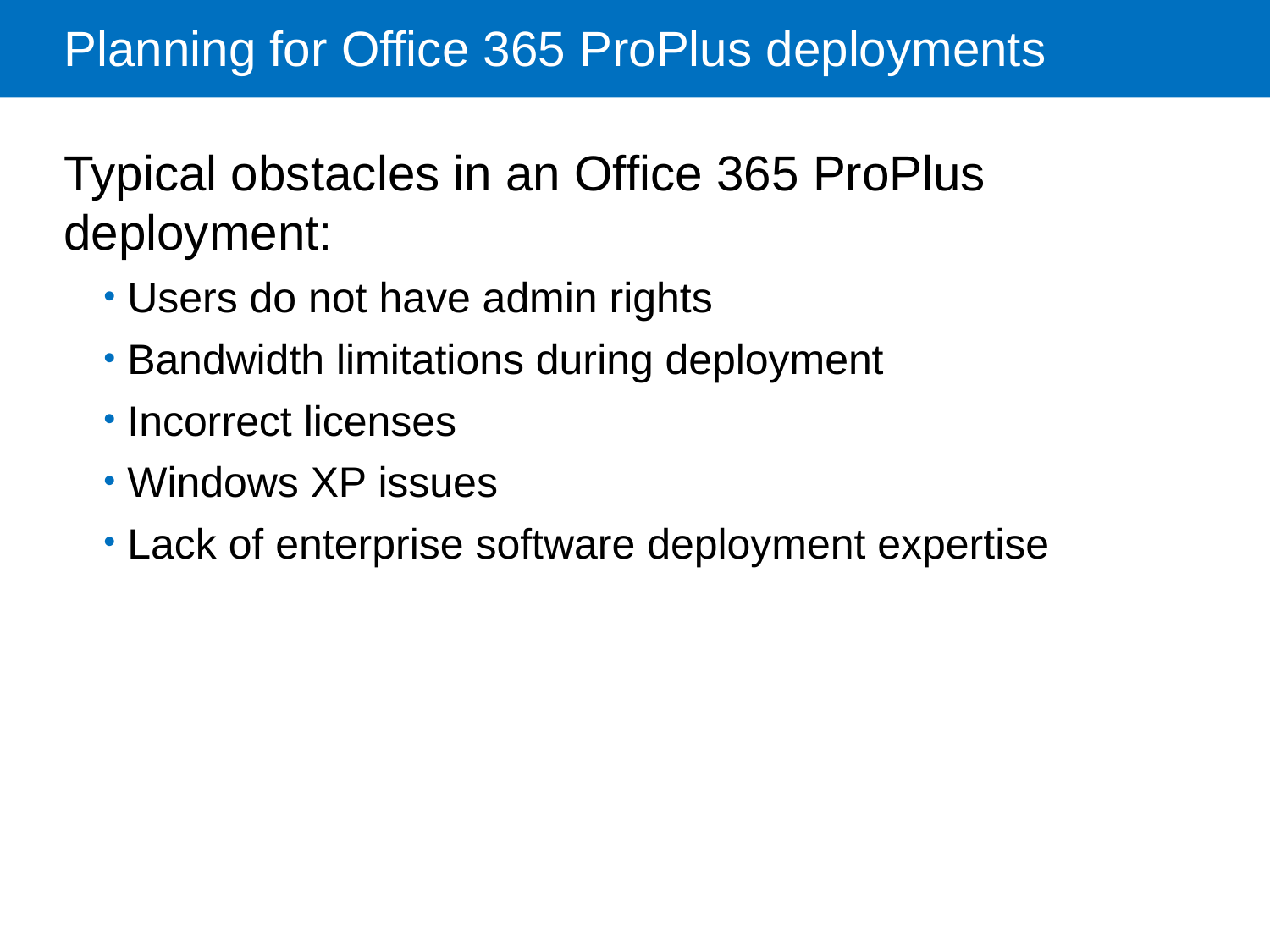

# Planning for Office 365 ProPlus deployments
Typical obstacles in an Office 365 ProPlus deployment:
Users do not have admin rights
Bandwidth limitations during deployment
Incorrect licenses
Windows XP issues
Lack of enterprise software deployment expertise